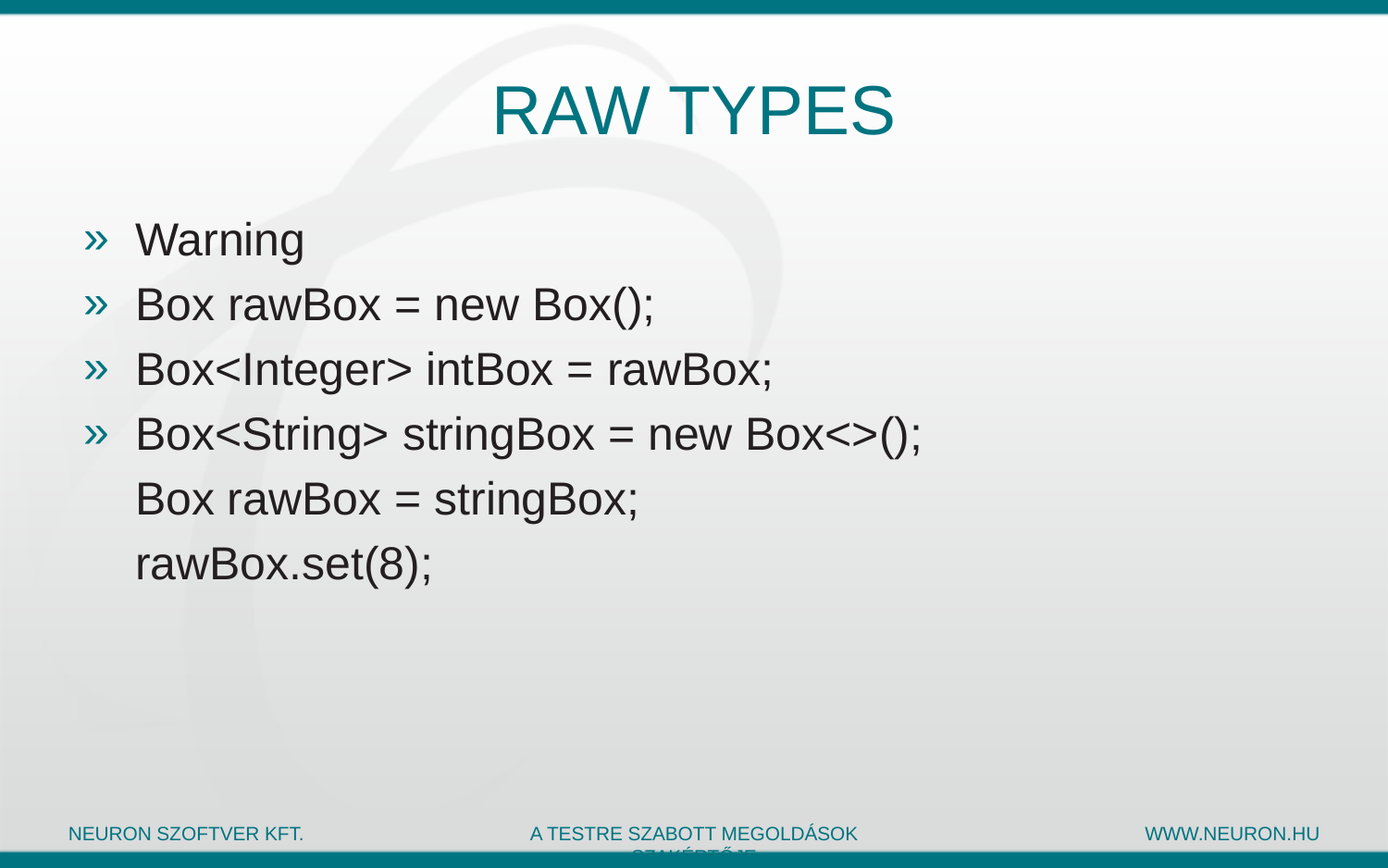

# Raw Types
Warning
Box rawBox = new Box();
Box<Integer> intBox = rawBox;
Box<String> stringBox = new Box<>();
    Box rawBox = stringBox;
    rawBox.set(8);